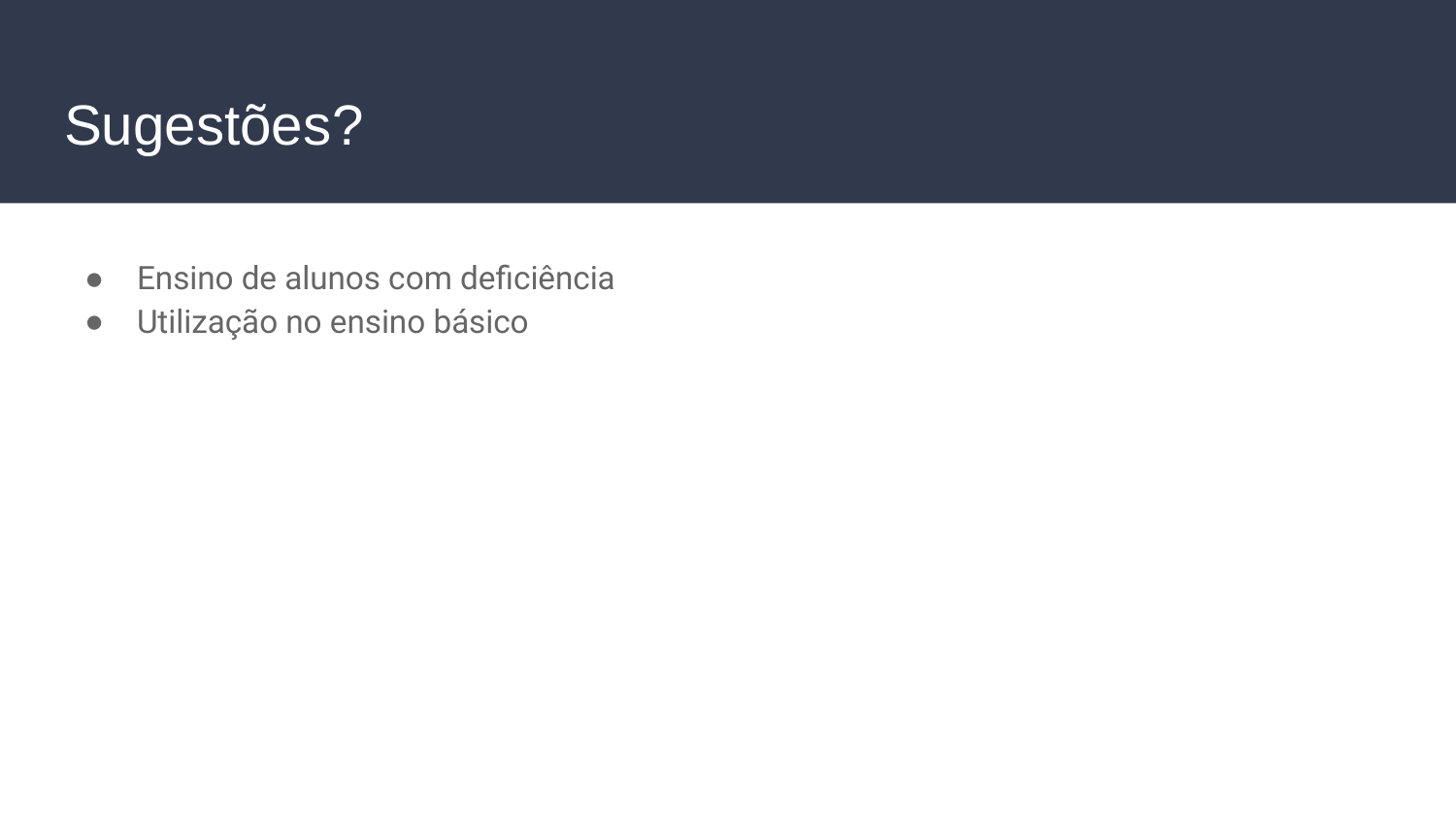

# Sugestões?
Ensino de alunos com deficiência
Utilização no ensino básico